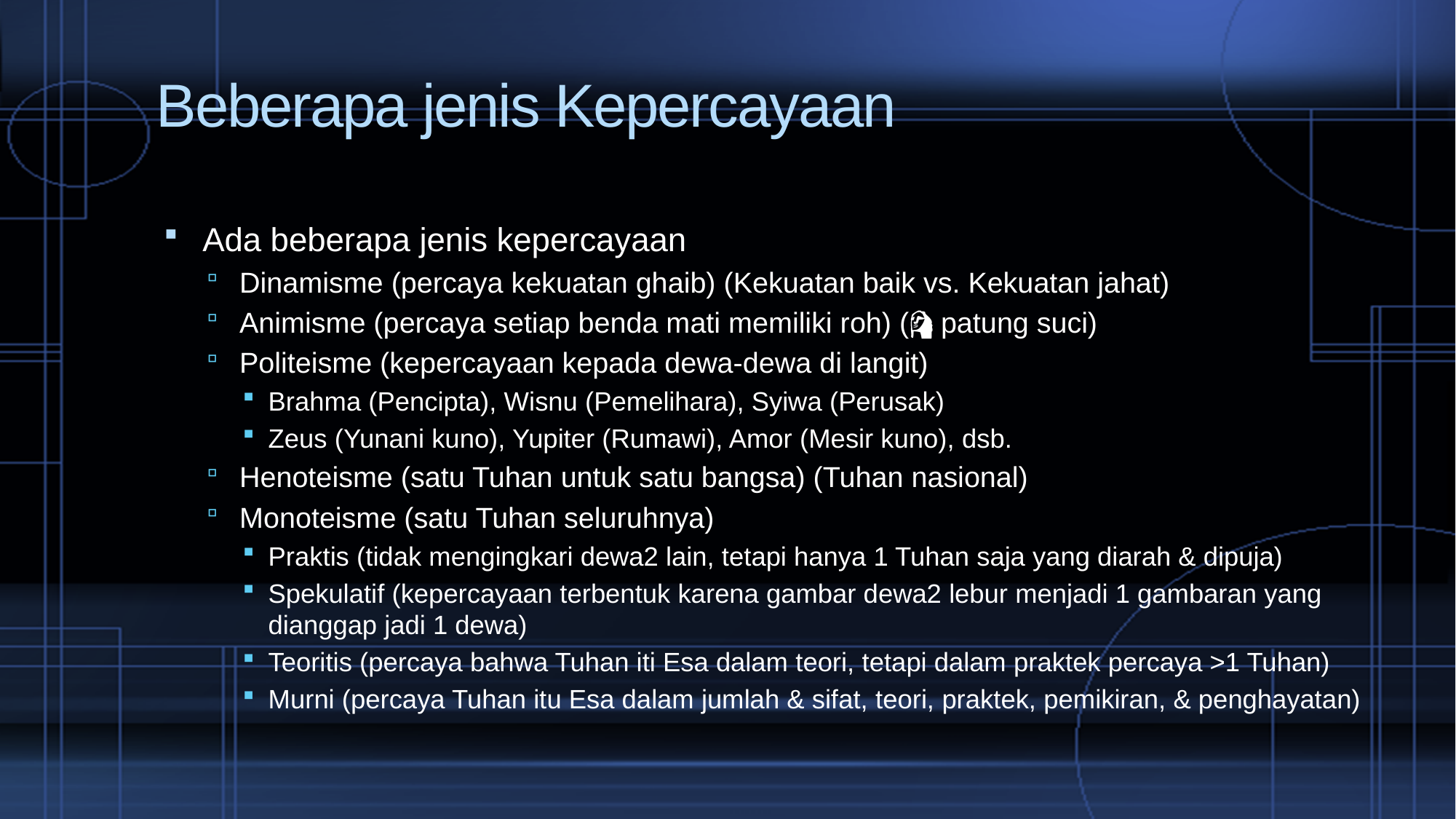

# Beberapa jenis Kepercayaan
Ada beberapa jenis kepercayaan
Dinamisme (percaya kekuatan ghaib) (Kekuatan baik vs. Kekuatan jahat)
Animisme (percaya setiap benda mati memiliki roh) (🗿 patung suci)
Politeisme (kepercayaan kepada dewa-dewa di langit)
Brahma (Pencipta), Wisnu (Pemelihara), Syiwa (Perusak)
Zeus (Yunani kuno), Yupiter (Rumawi), Amor (Mesir kuno), dsb.
Henoteisme (satu Tuhan untuk satu bangsa) (Tuhan nasional)
Monoteisme (satu Tuhan seluruhnya)
Praktis (tidak mengingkari dewa2 lain, tetapi hanya 1 Tuhan saja yang diarah & dipuja)
Spekulatif (kepercayaan terbentuk karena gambar dewa2 lebur menjadi 1 gambaran yang dianggap jadi 1 dewa)
Teoritis (percaya bahwa Tuhan iti Esa dalam teori, tetapi dalam praktek percaya >1 Tuhan)
Murni (percaya Tuhan itu Esa dalam jumlah & sifat, teori, praktek, pemikiran, & penghayatan)